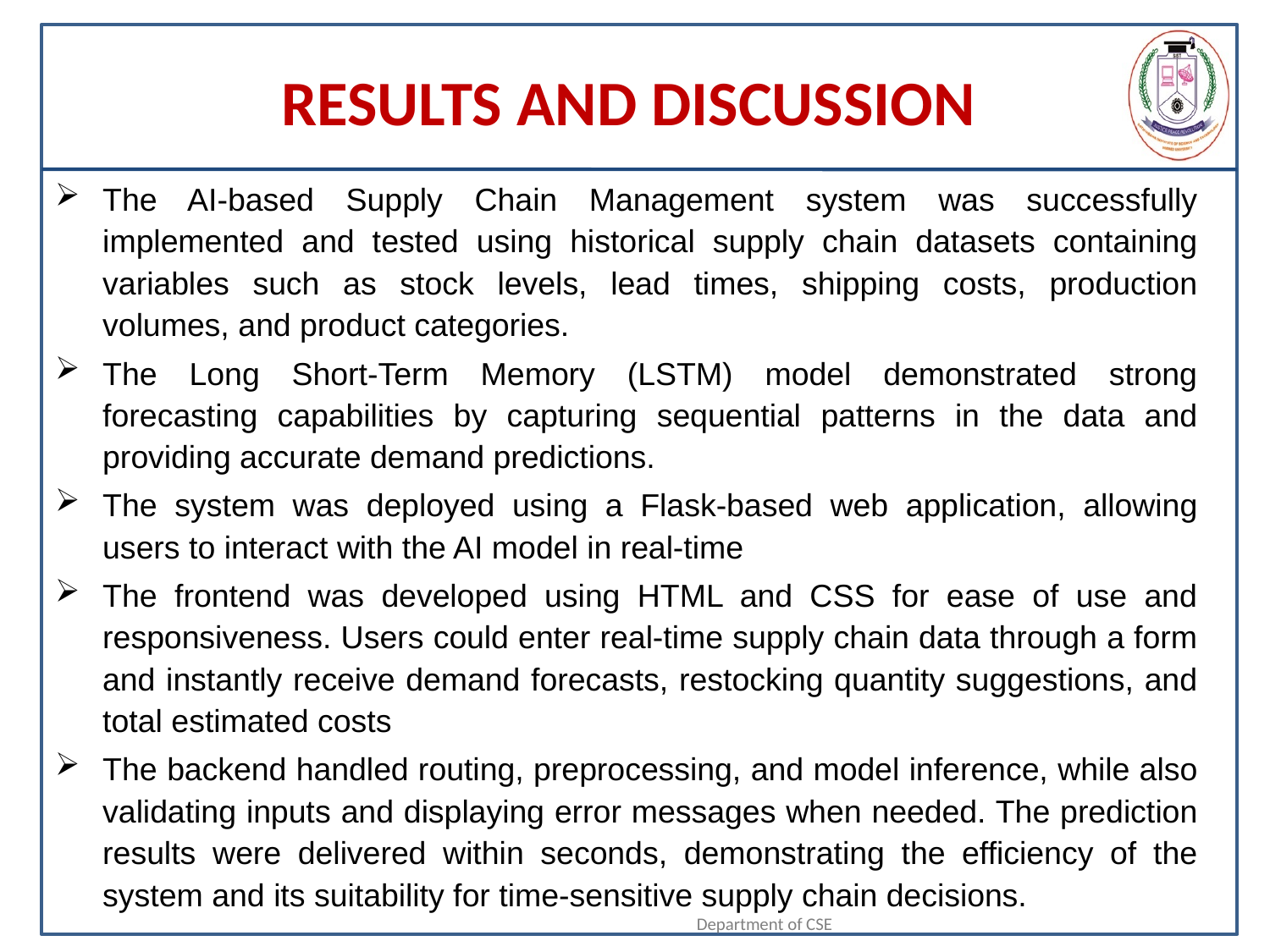

# RESULTS AND DISCUSSION
The AI-based Supply Chain Management system was successfully implemented and tested using historical supply chain datasets containing variables such as stock levels, lead times, shipping costs, production volumes, and product categories.
The Long Short-Term Memory (LSTM) model demonstrated strong forecasting capabilities by capturing sequential patterns in the data and providing accurate demand predictions.
The system was deployed using a Flask-based web application, allowing users to interact with the AI model in real-time
The frontend was developed using HTML and CSS for ease of use and responsiveness. Users could enter real-time supply chain data through a form and instantly receive demand forecasts, restocking quantity suggestions, and total estimated costs
The backend handled routing, preprocessing, and model inference, while also validating inputs and displaying error messages when needed. The prediction results were delivered within seconds, demonstrating the efficiency of the system and its suitability for time-sensitive supply chain decisions.

14
Department of CSE